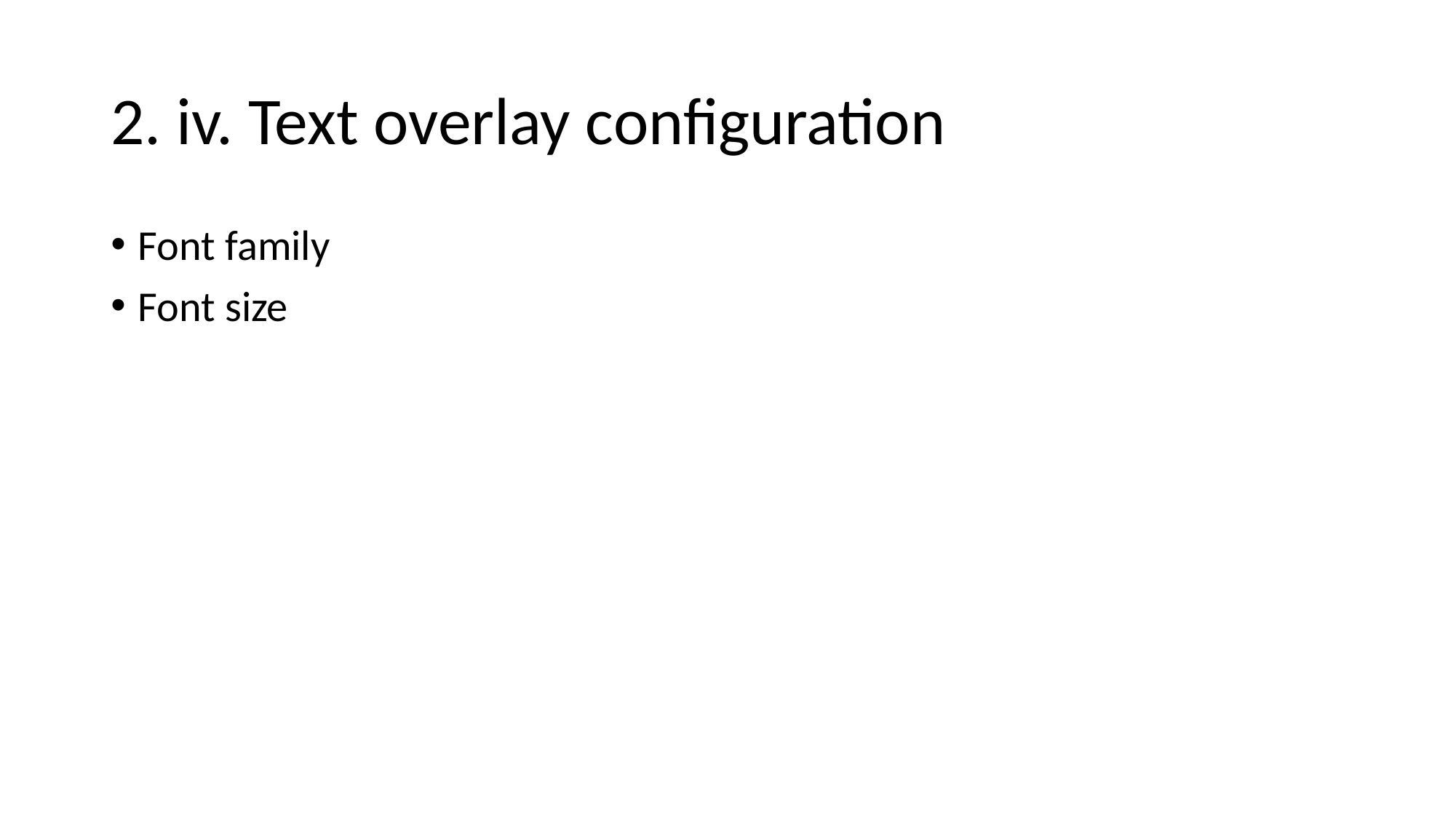

# 2. iv. Text overlay configuration
Font family
Font size